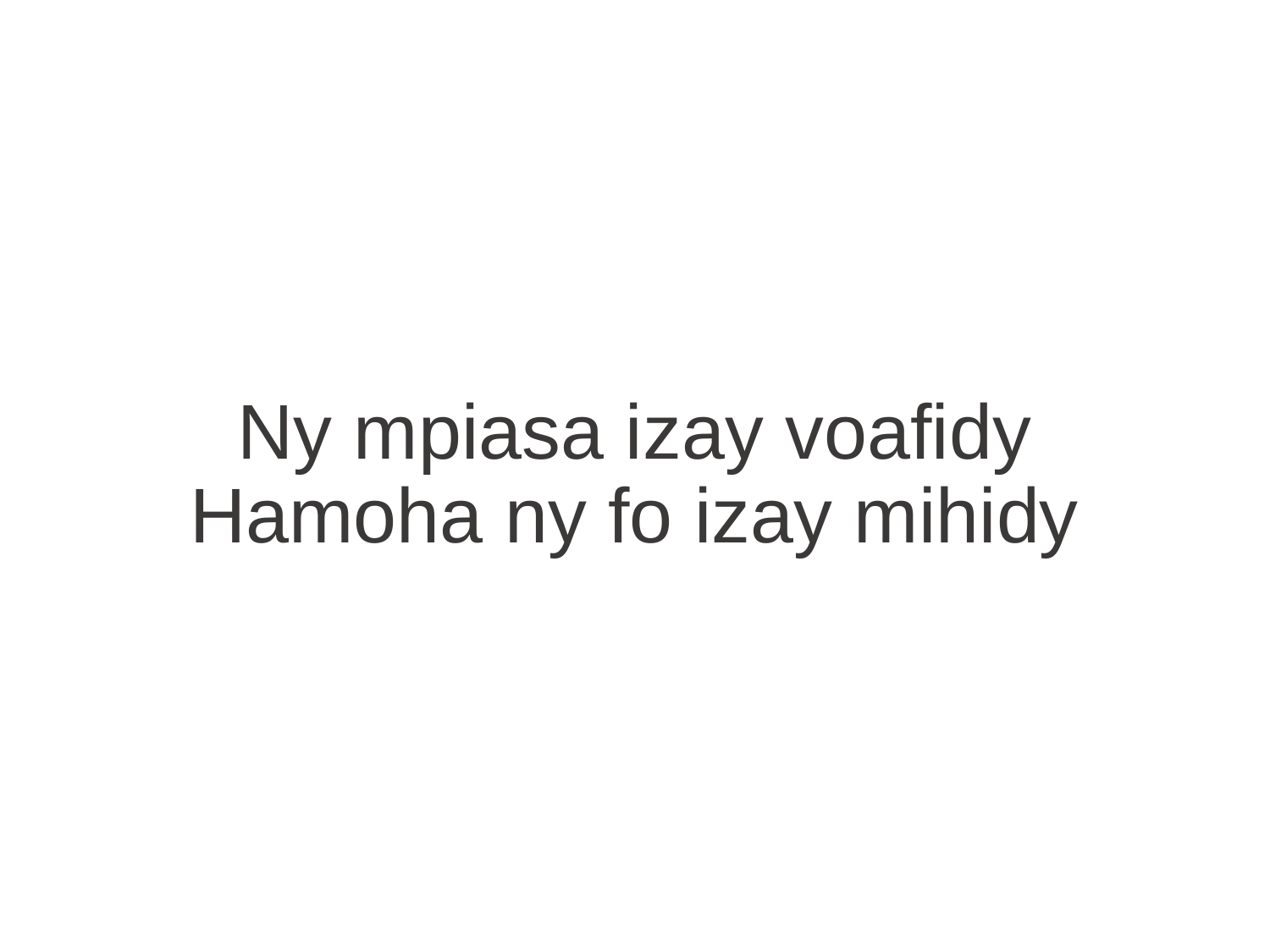

Ny mpiasa izay voafidy
Hamoha ny fo izay mihidy